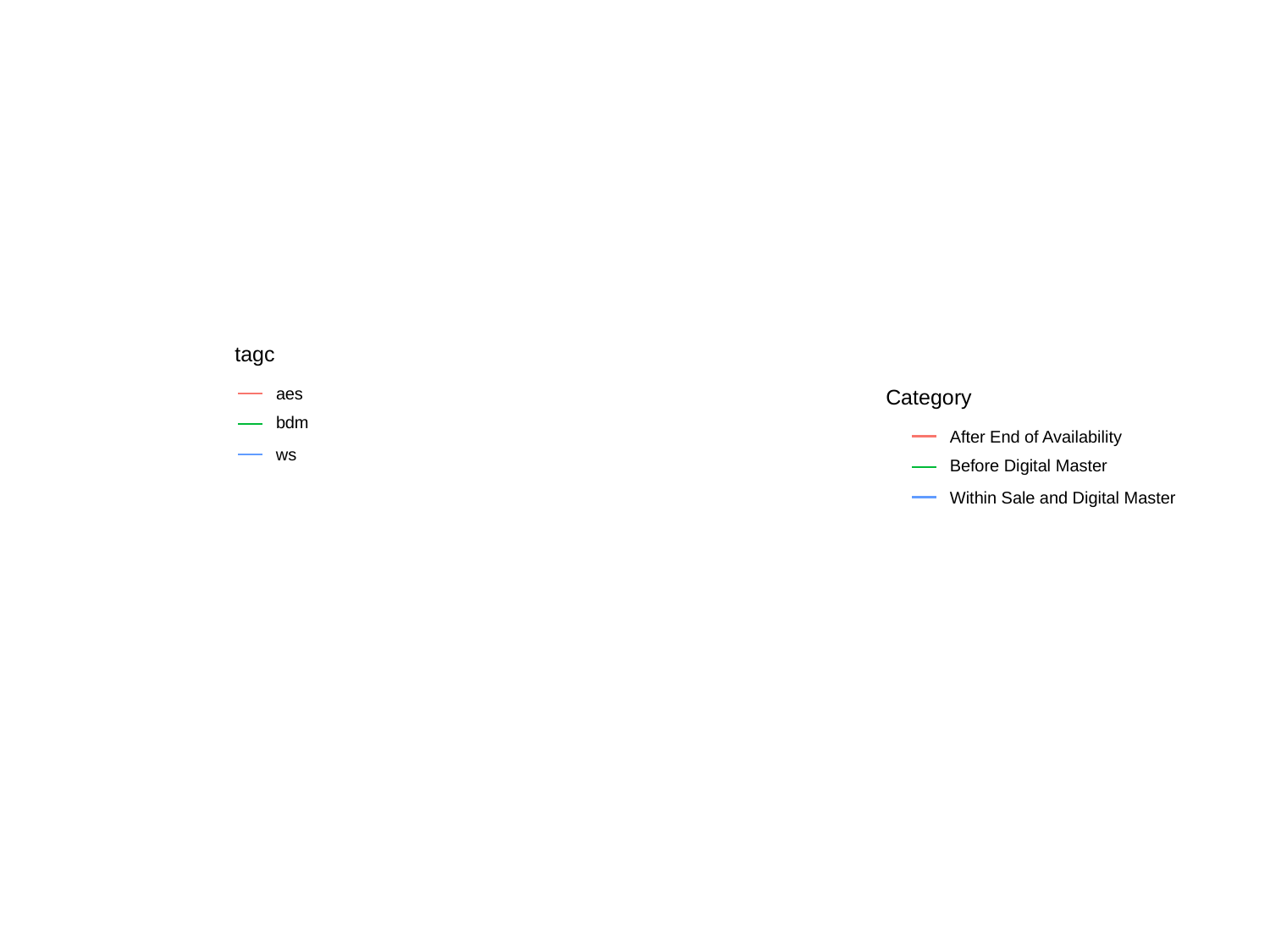

tagc
Category
aes

bdm

After End of Availability

ws

Before Digital Master

Within Sale and Digital Master